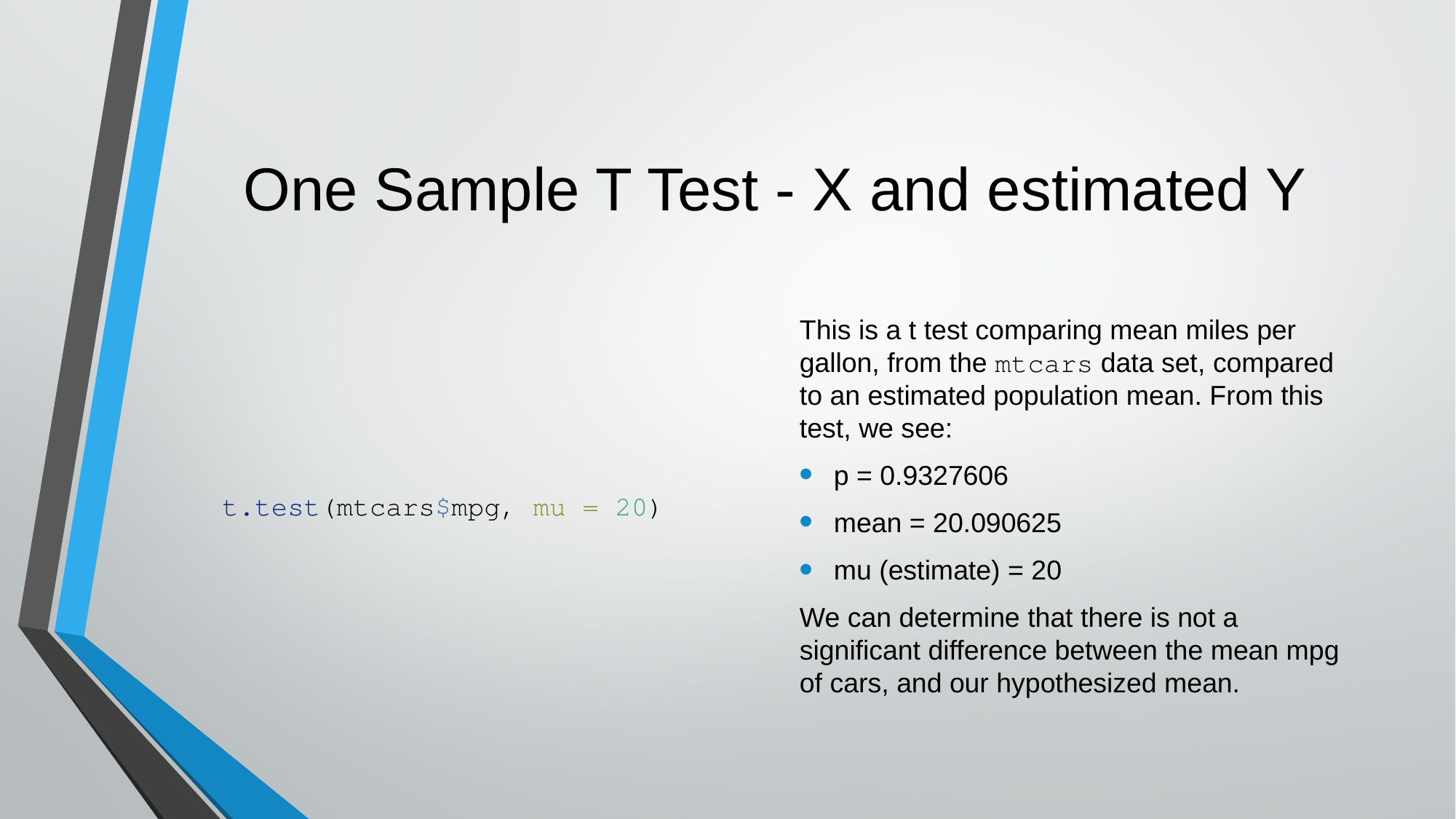

# One Sample T Test - X and estimated Y
t.test(mtcars$mpg, mu = 20)
This is a t test comparing mean miles per gallon, from the mtcars data set, compared to an estimated population mean. From this test, we see:
p = 0.9327606
mean = 20.090625
mu (estimate) = 20
We can determine that there is not a significant difference between the mean mpg of cars, and our hypothesized mean.